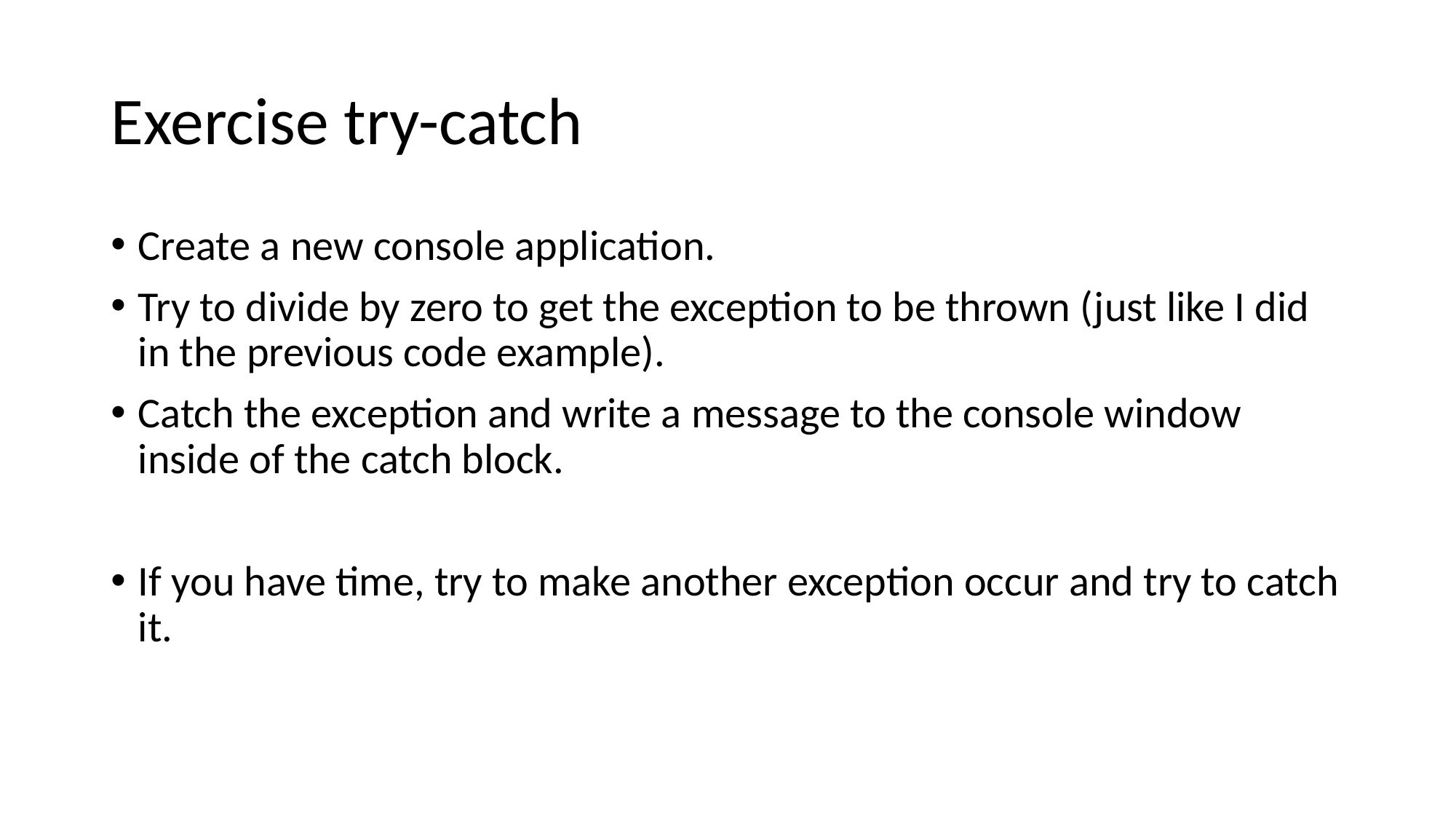

# Exercise try-catch
Create a new console application.
Try to divide by zero to get the exception to be thrown (just like I did in the previous code example).
Catch the exception and write a message to the console window inside of the catch block.

If you have time, try to make another exception occur and try to catch it.